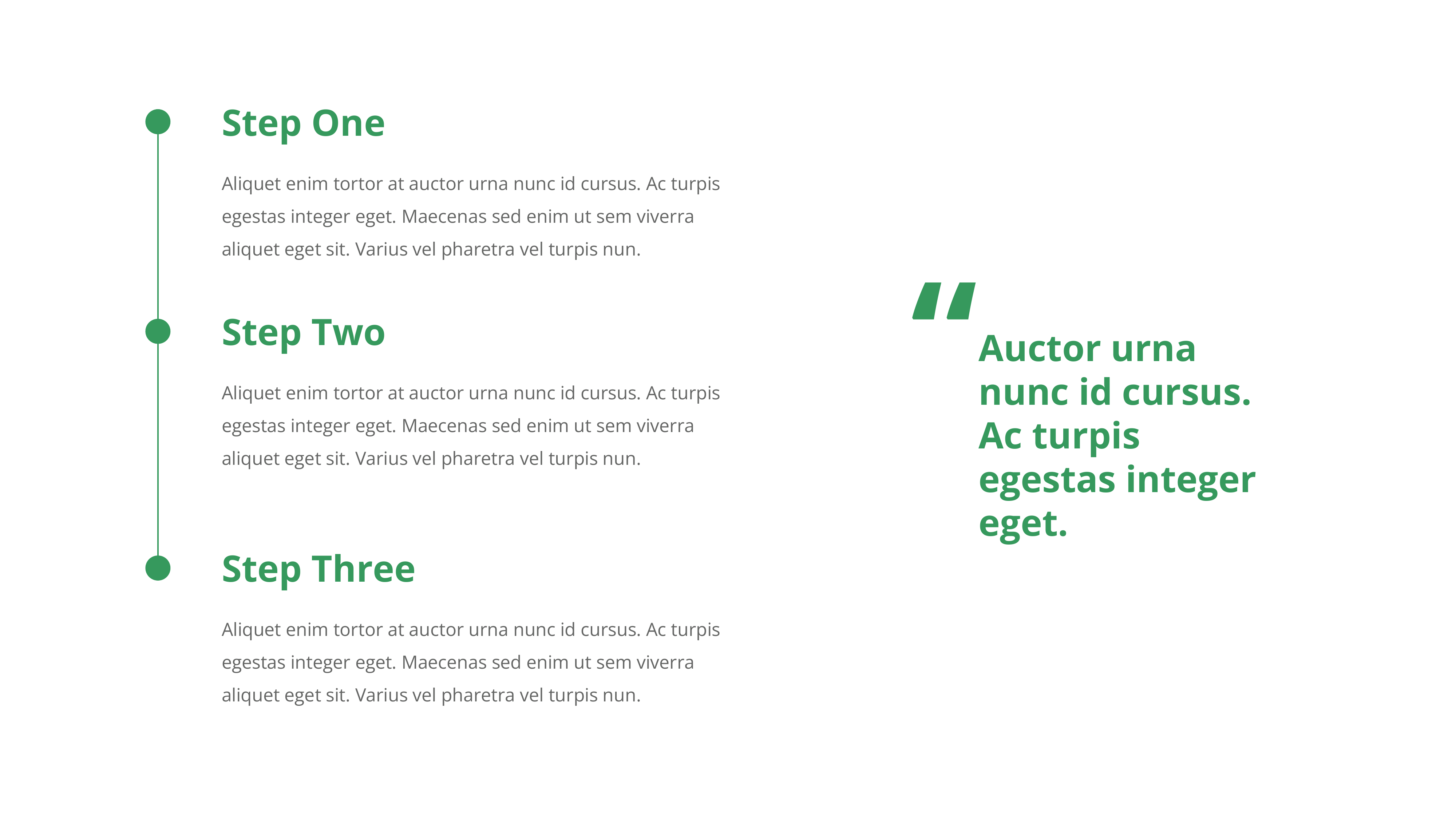

Step One

Aliquet enim tortor at auctor urna nunc id cursus. Ac turpis egestas integer eget. Maecenas sed enim ut sem viverra aliquet eget sit. Varius vel pharetra vel turpis nun.
“
Step Two
Auctor urna nunc id cursus. Ac turpis egestas integer eget.
Aliquet enim tortor at auctor urna nunc id cursus. Ac turpis egestas integer eget. Maecenas sed enim ut sem viverra aliquet eget sit. Varius vel pharetra vel turpis nun.
Step Three
Aliquet enim tortor at auctor urna nunc id cursus. Ac turpis egestas integer eget. Maecenas sed enim ut sem viverra aliquet eget sit. Varius vel pharetra vel turpis nun.